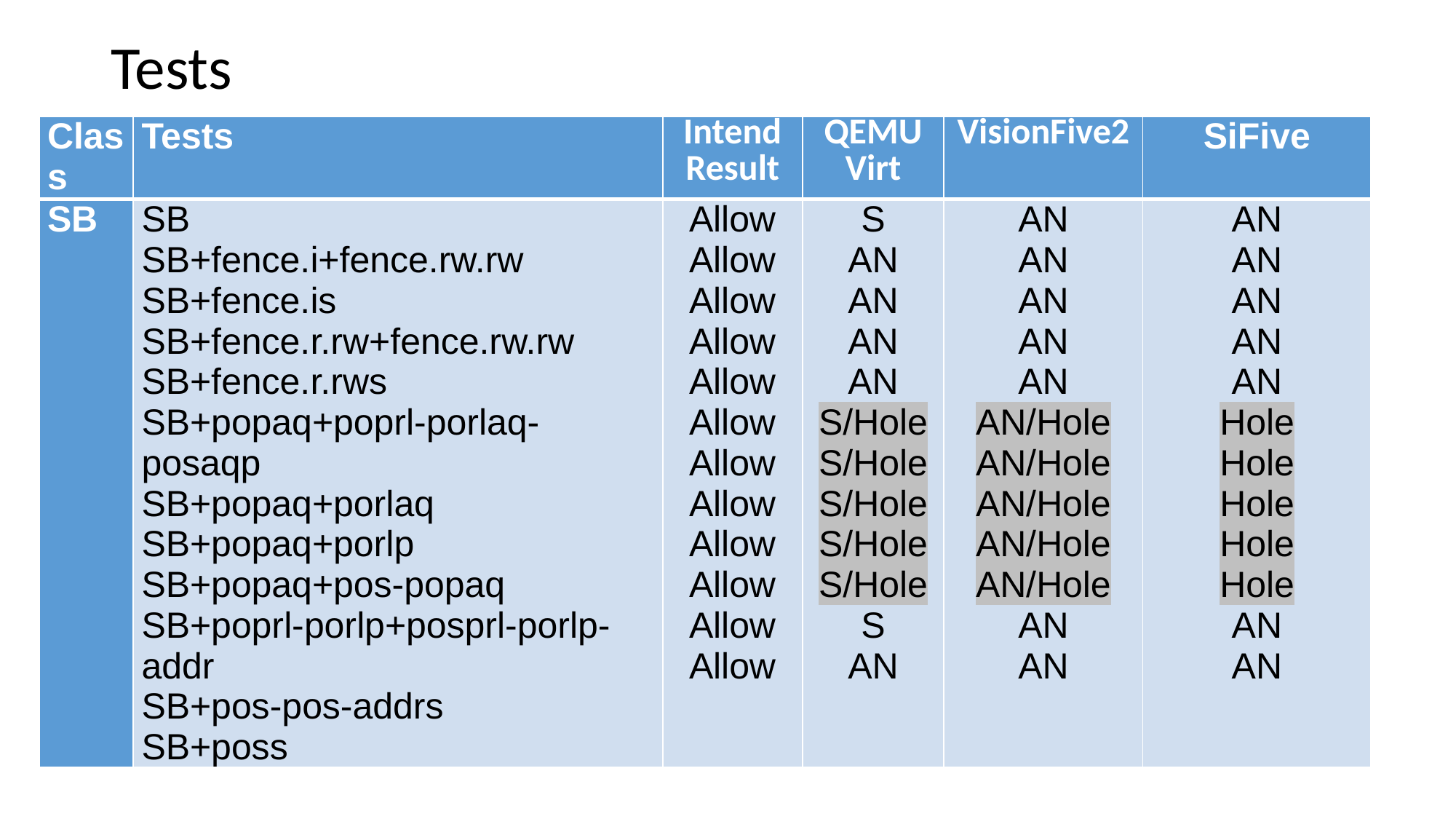

# Tests
| Class | Tests | Intend Result | QEMU Virt | VisionFive2 | SiFive |
| --- | --- | --- | --- | --- | --- |
| SB | SB SB+fence.i+fence.rw.rw SB+fence.is SB+fence.r.rw+fence.rw.rw SB+fence.r.rws SB+popaq+poprl-porlaq-posaqp SB+popaq+porlaq SB+popaq+porlp SB+popaq+pos-popaq SB+poprl-porlp+posprl-porlp-addr SB+pos-pos-addrs SB+poss | Allow Allow Allow Allow Allow Allow Allow Allow Allow Allow Allow Allow | S AN AN AN AN S/Hole S/Hole S/Hole S/Hole S/Hole S AN | AN AN AN AN AN AN/Hole AN/Hole AN/Hole AN/Hole AN/Hole AN AN | AN AN AN AN AN Hole Hole Hole Hole Hole AN AN |